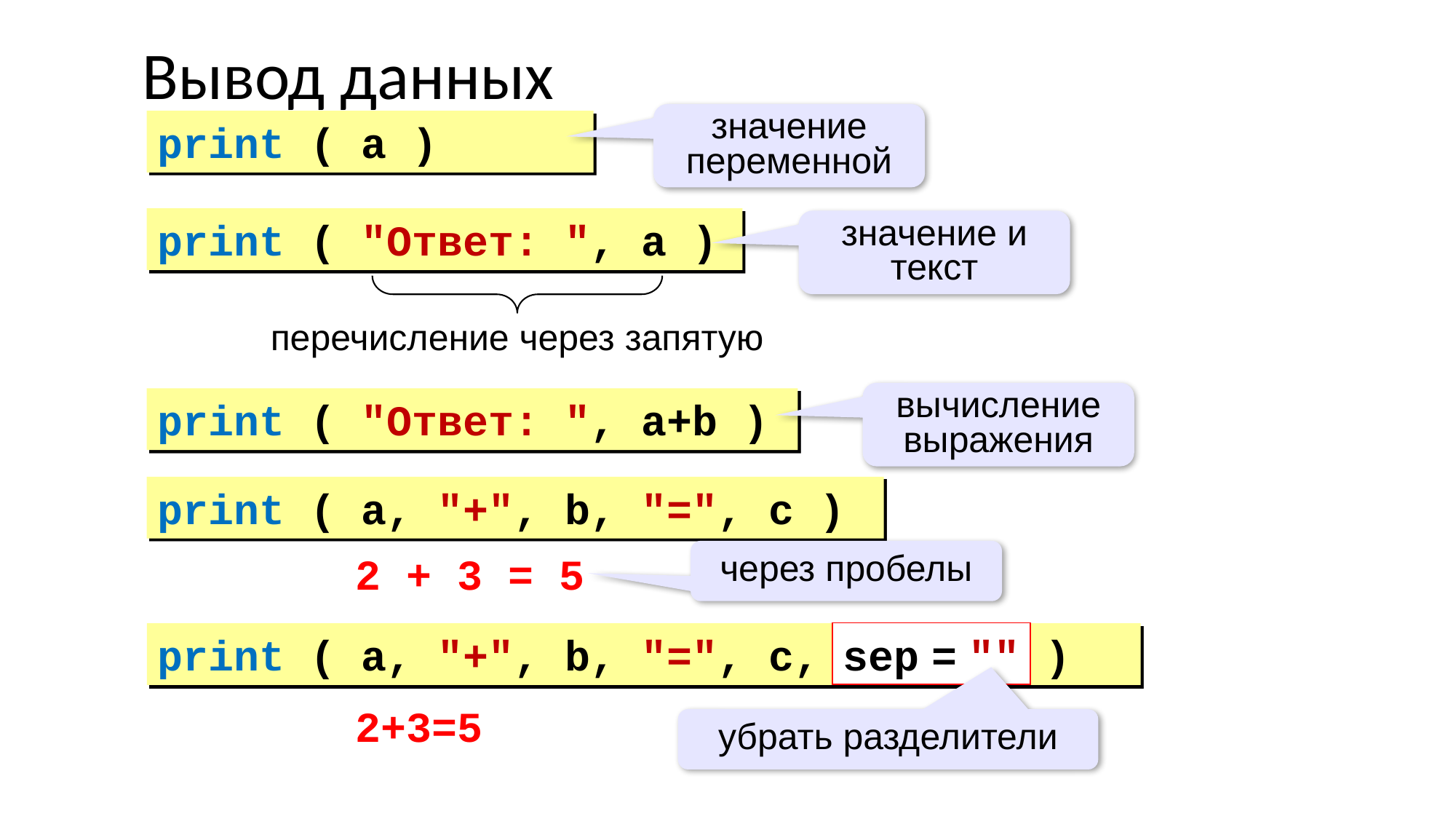

Вывод данных
значение переменной
print ( a )
print ( "Ответ: ", a )
значение и текст

перечисление через запятую
вычисление выражения
print ( "Ответ: ", a+b )
print ( a, "+", b, "=", c )
через пробелы
2 + 3 = 5
sep = ""
print ( a, "+", b, "=", c, sep = "" )
2+3=5
убрать разделители